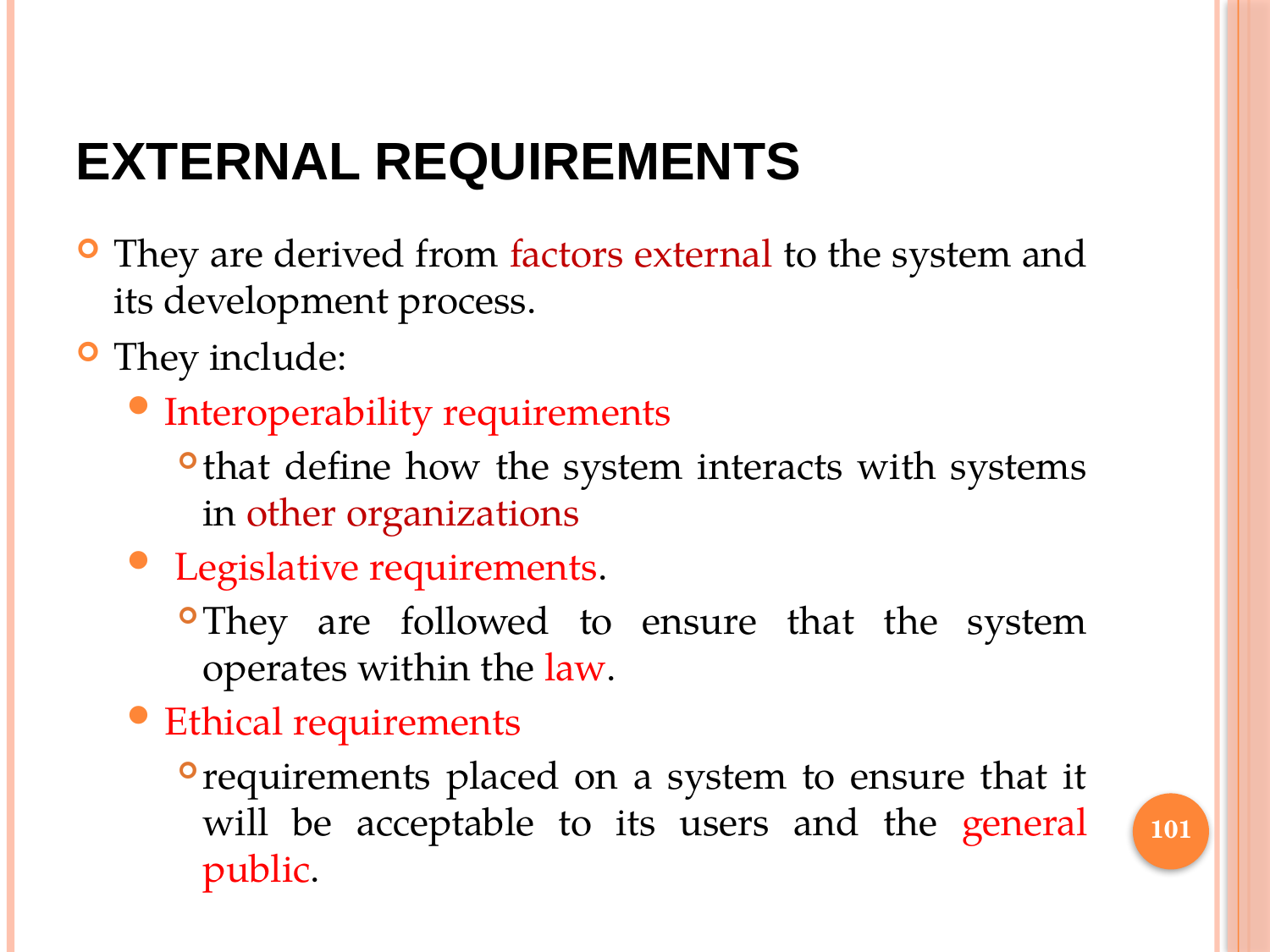

# EXTERNAL REQUIREMENTS
They are derived from factors external to the system and its development process.
They include:
Interoperability requirements
that define how the system interacts with systems in other organizations
 Legislative requirements.
They are followed to ensure that the system operates within the law.
Ethical requirements
requirements placed on a system to ensure that it will be acceptable to its users and the general public.
101